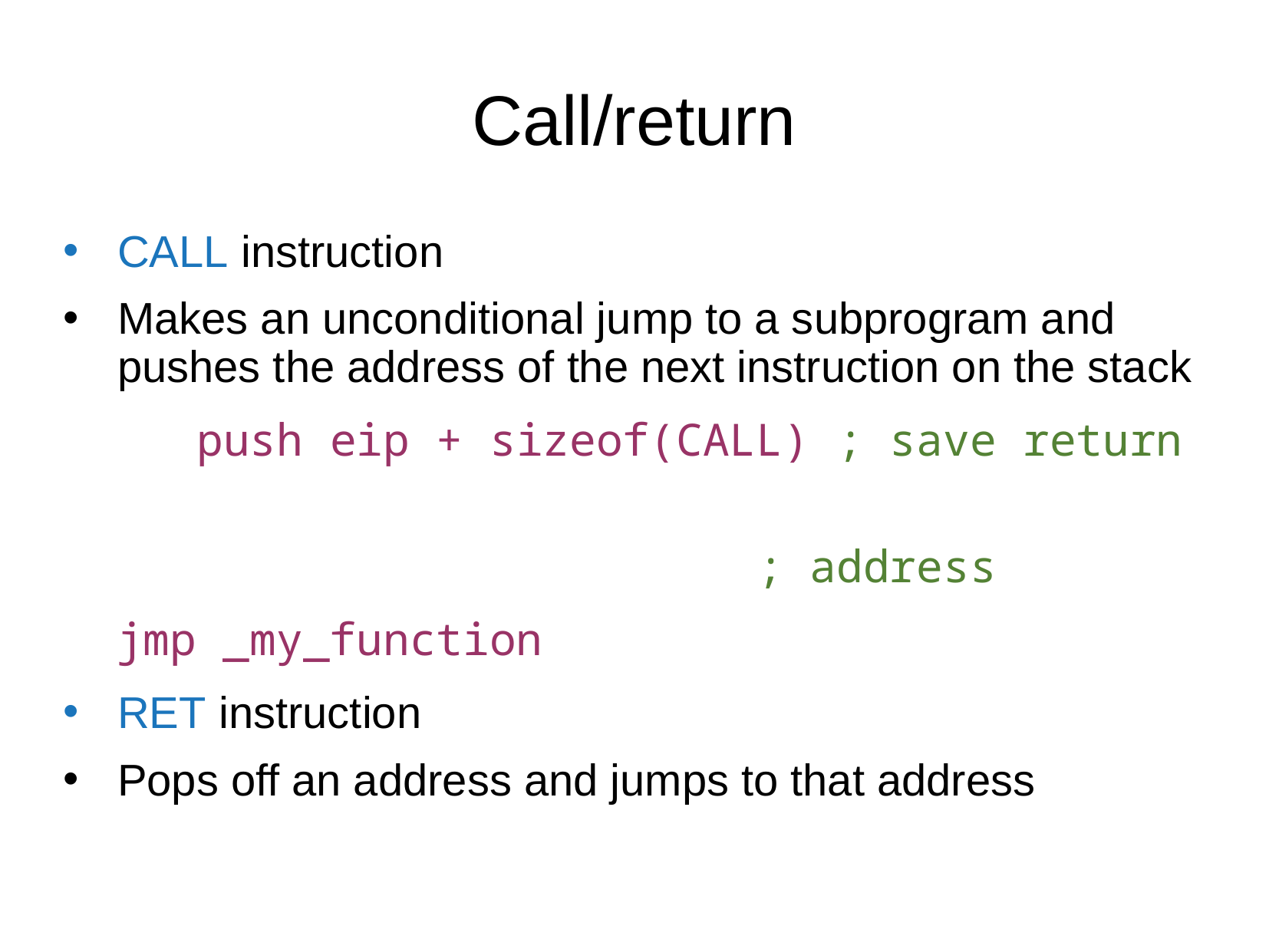

Call/return
CALL instruction
Makes an unconditional jump to a subprogram and pushes the address of the next instruction on the stack
     push eip + sizeof(CALL) ; save return
                          ; address
  jmp _my_function
RET instruction
Pops off an address and jumps to that address